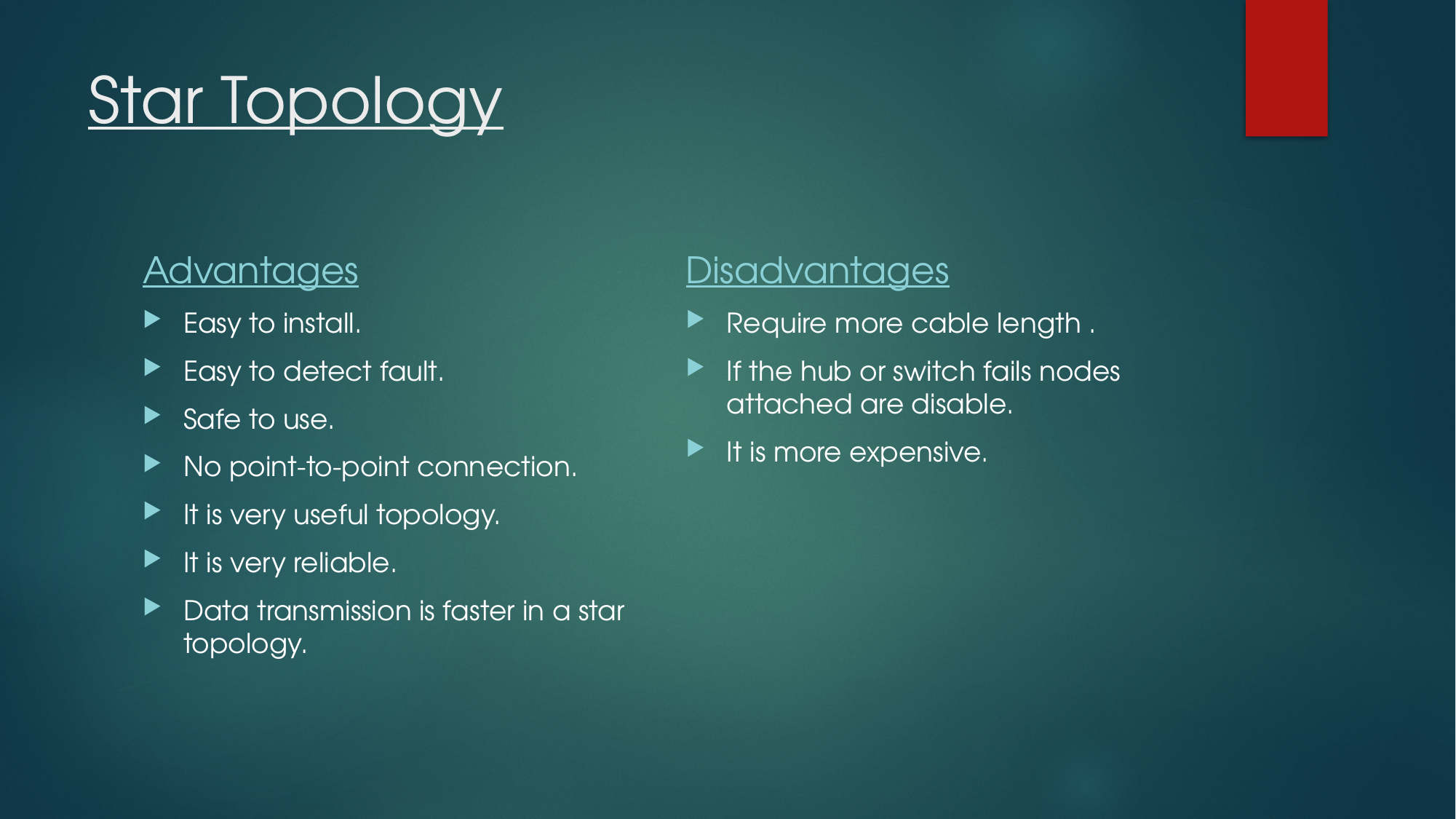

# Star Topology
Advantages
Disadvantages
Easy to install.
Easy to detect fault.
Safe to use.
No point-to-point connection.
It is very useful topology.
It is very reliable.
Data transmission is faster in a star topology.

Require more cable length .
If the hub or switch fails nodes attached are disable.
It is more expensive.